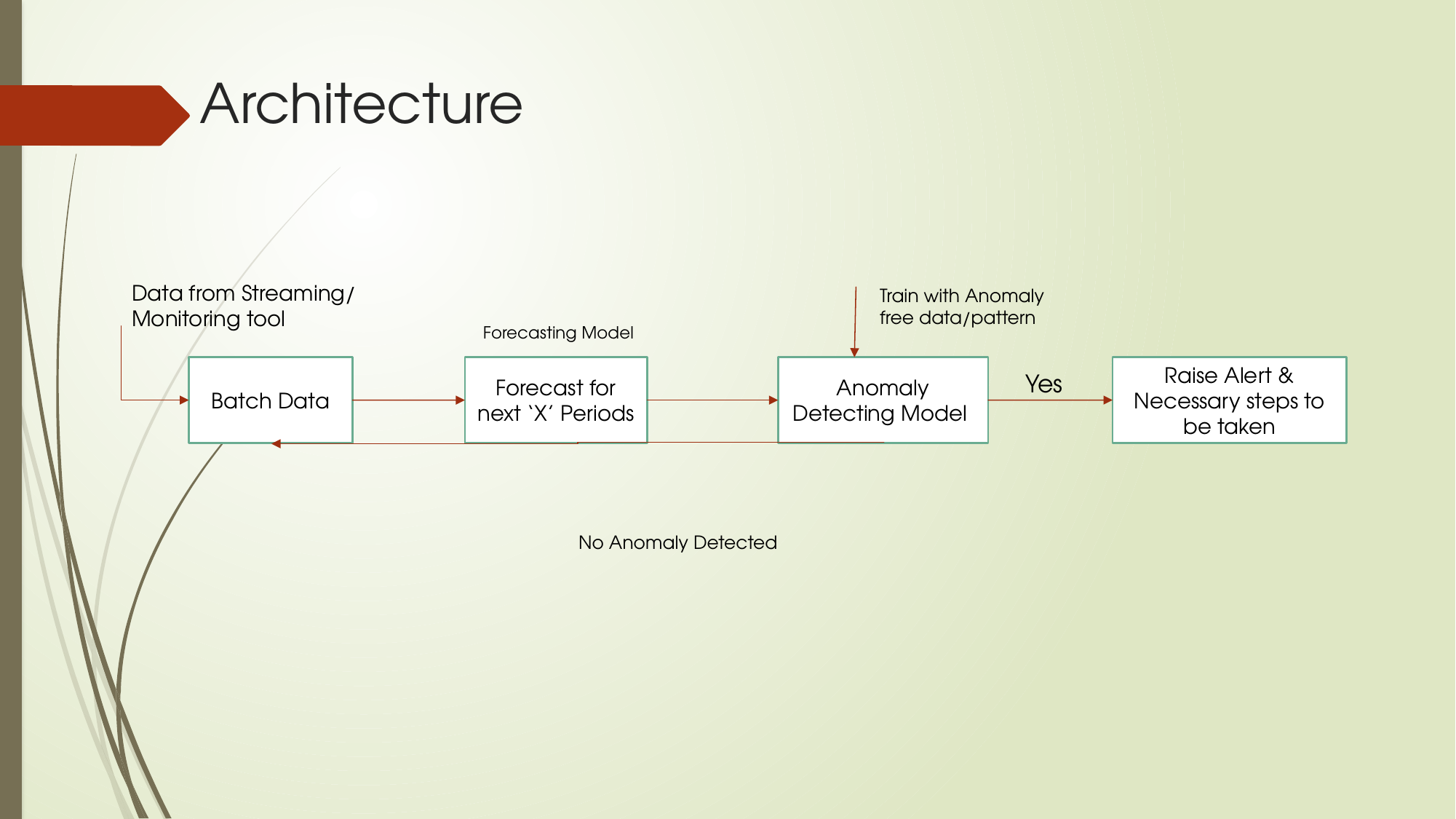

# Architecture

Data from Streaming/ Monitoring tool
Train with Anomaly free data/pattern
Forecasting Model
Batch Data
Forecast for next ‘X’ Periods
Anomaly Detecting Model
Raise Alert & Necessary steps to be taken
Yes
No Anomaly Detected